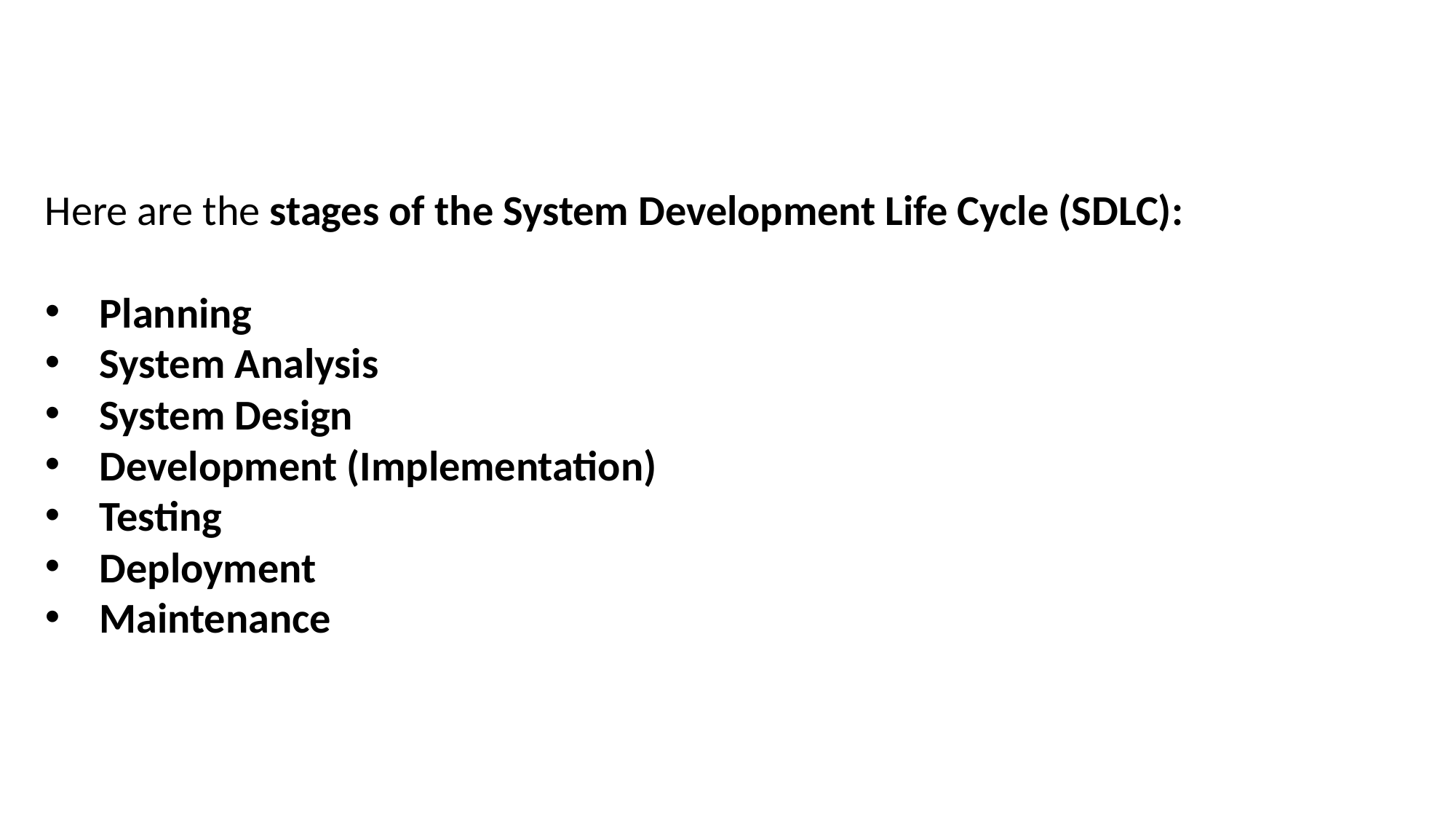

Here are the stages of the System Development Life Cycle (SDLC):

Planning
System Analysis
System Design
Development (Implementation)
Testing
Deployment
Maintenance